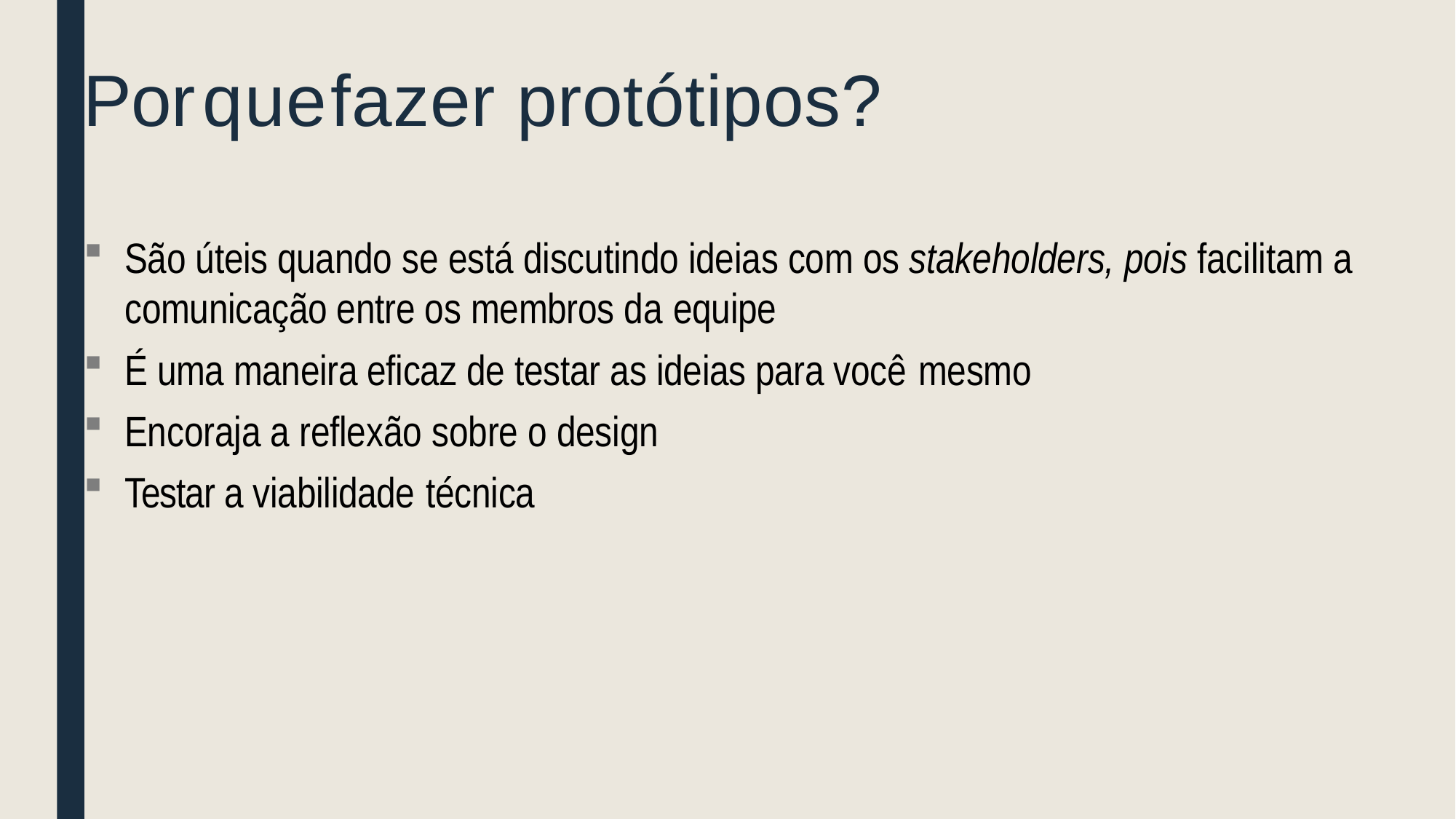

# Por	que	fazer protótipos?
São úteis quando se está discutindo ideias com os stakeholders, pois facilitam a  comunicação entre os membros da equipe
É uma maneira eficaz de testar as ideias para você mesmo
Encoraja a reflexão sobre o design
Testar a viabilidade técnica